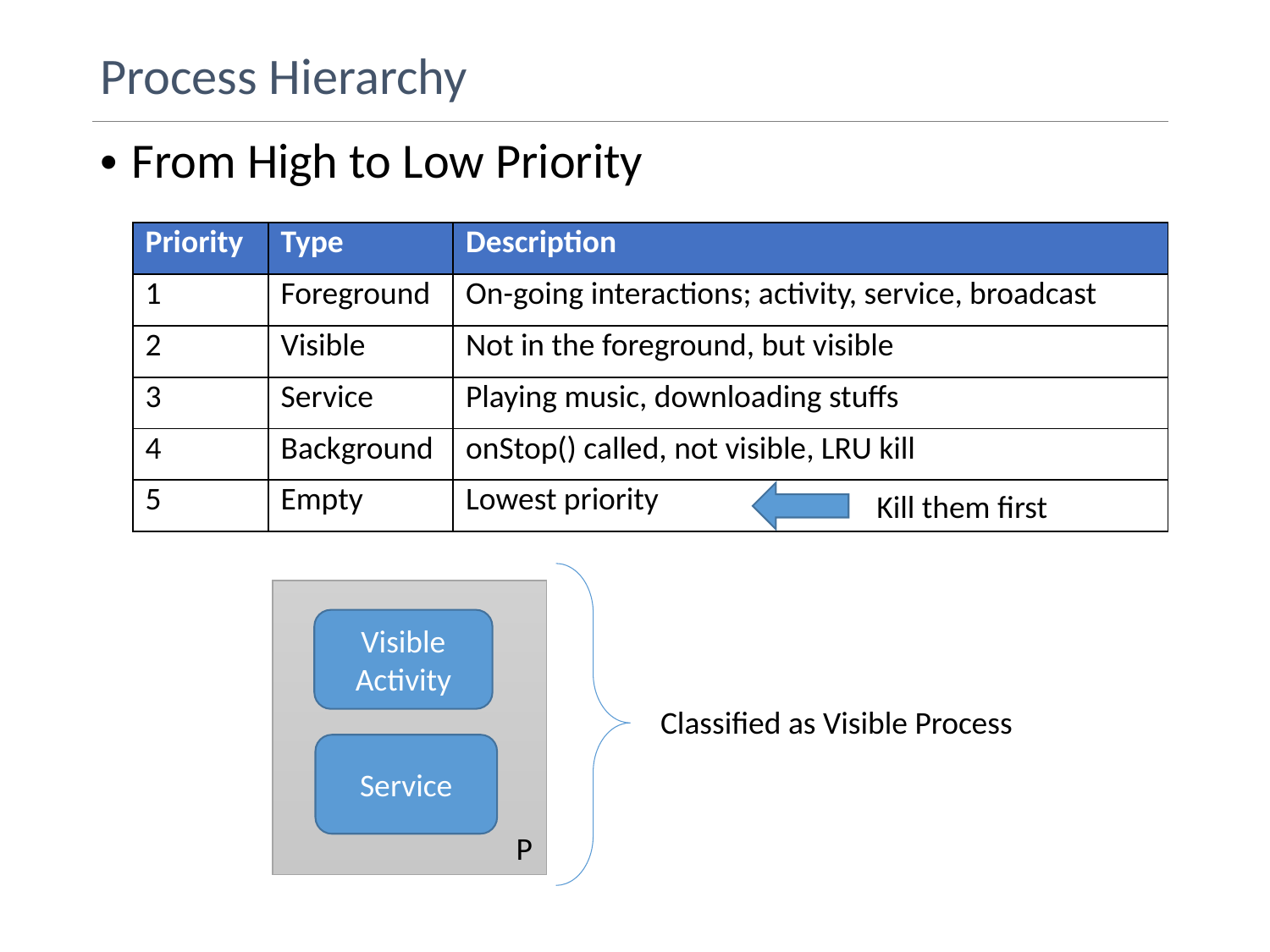

# Process Hierarchy
From High to Low Priority
| Priority | Type | Description |
| --- | --- | --- |
| 1 | Foreground | On-going interactions; activity, service, broadcast |
| 2 | Visible | Not in the foreground, but visible |
| 3 | Service | Playing music, downloading stuffs |
| 4 | Background | onStop() called, not visible, LRU kill |
| 5 | Empty | Lowest priority |
Kill them first

Visible
Activity
Classified as Visible Process
Service
P